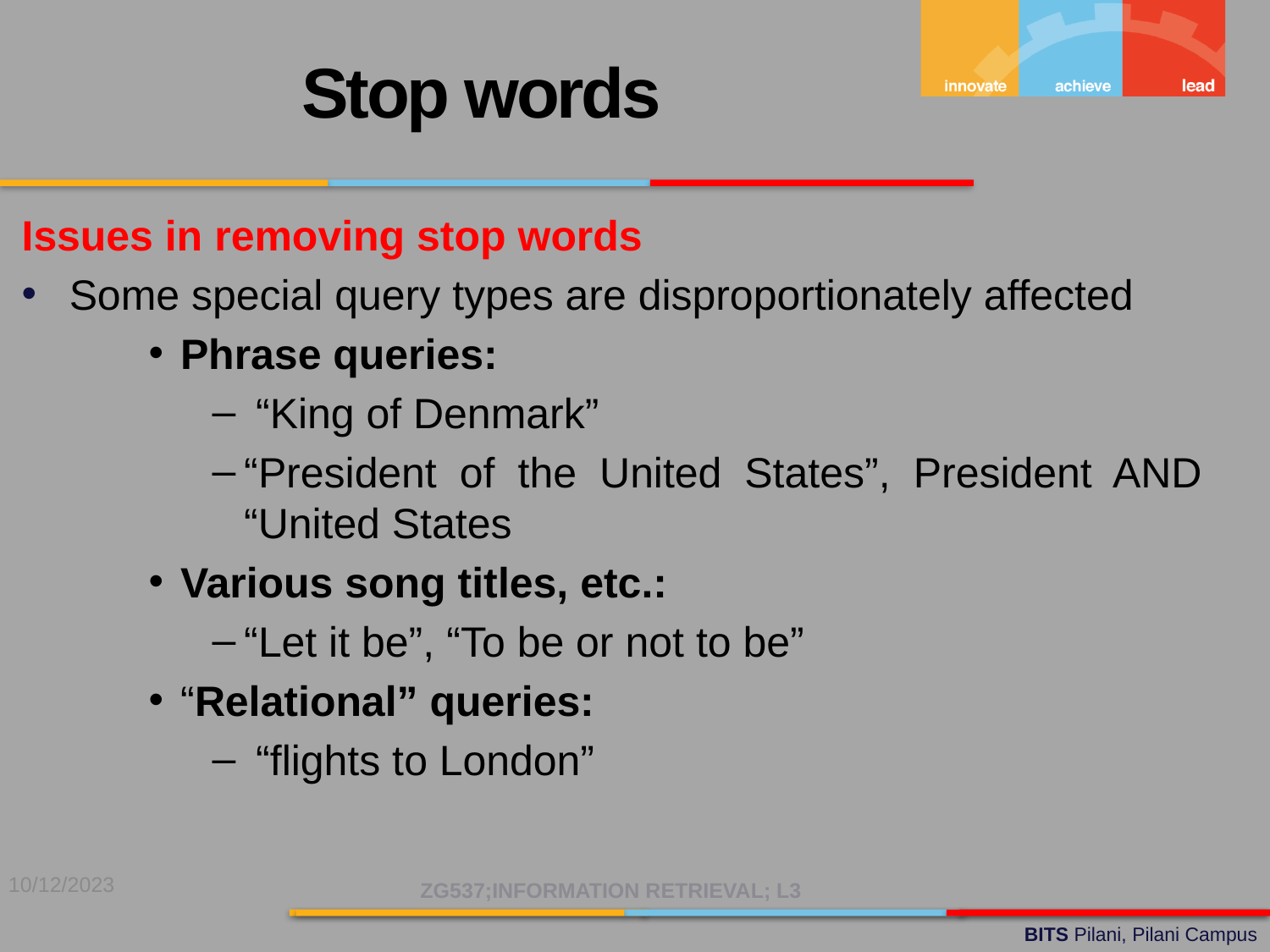

Stop words
Issues in removing stop words
Some special query types are disproportionately affected
Phrase queries:
 “King of Denmark”
“President of the United States”, President AND “United States
Various song titles, etc.:
“Let it be”, “To be or not to be”
“Relational” queries:
 “flights to London”

10/12/2023
ZG537;INFORMATION RETRIEVAL; L3